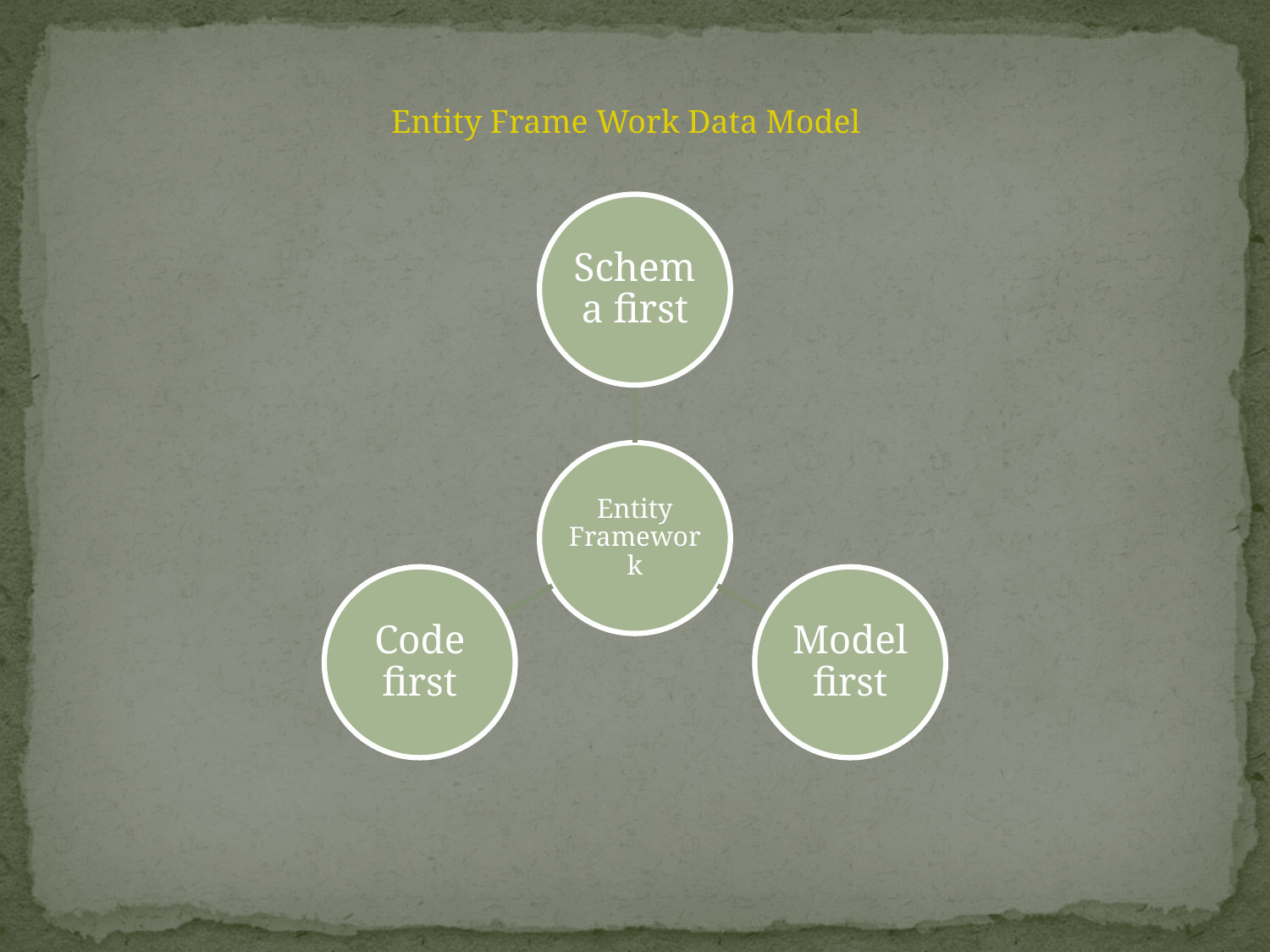

Entity Frame Work Data Model
Entity Framework

Schema first

Model first

Code first